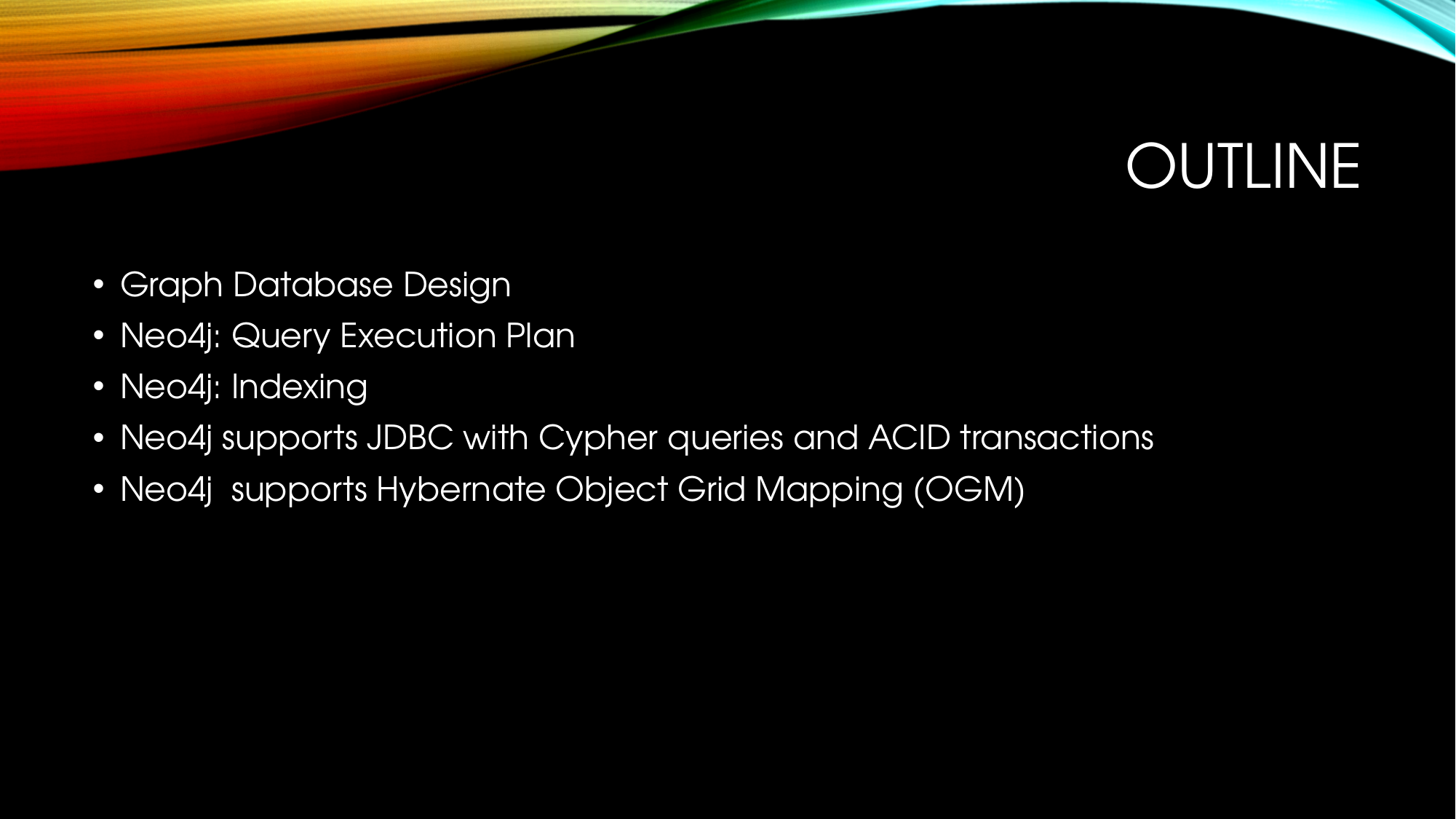

# Outline
Graph Database Design
Neo4j: Query Execution Plan
Neo4j: Indexing
Neo4j supports JDBC with Cypher queries and ACID transactions
Neo4j  supports Hybernate Object Grid Mapping (OGM)